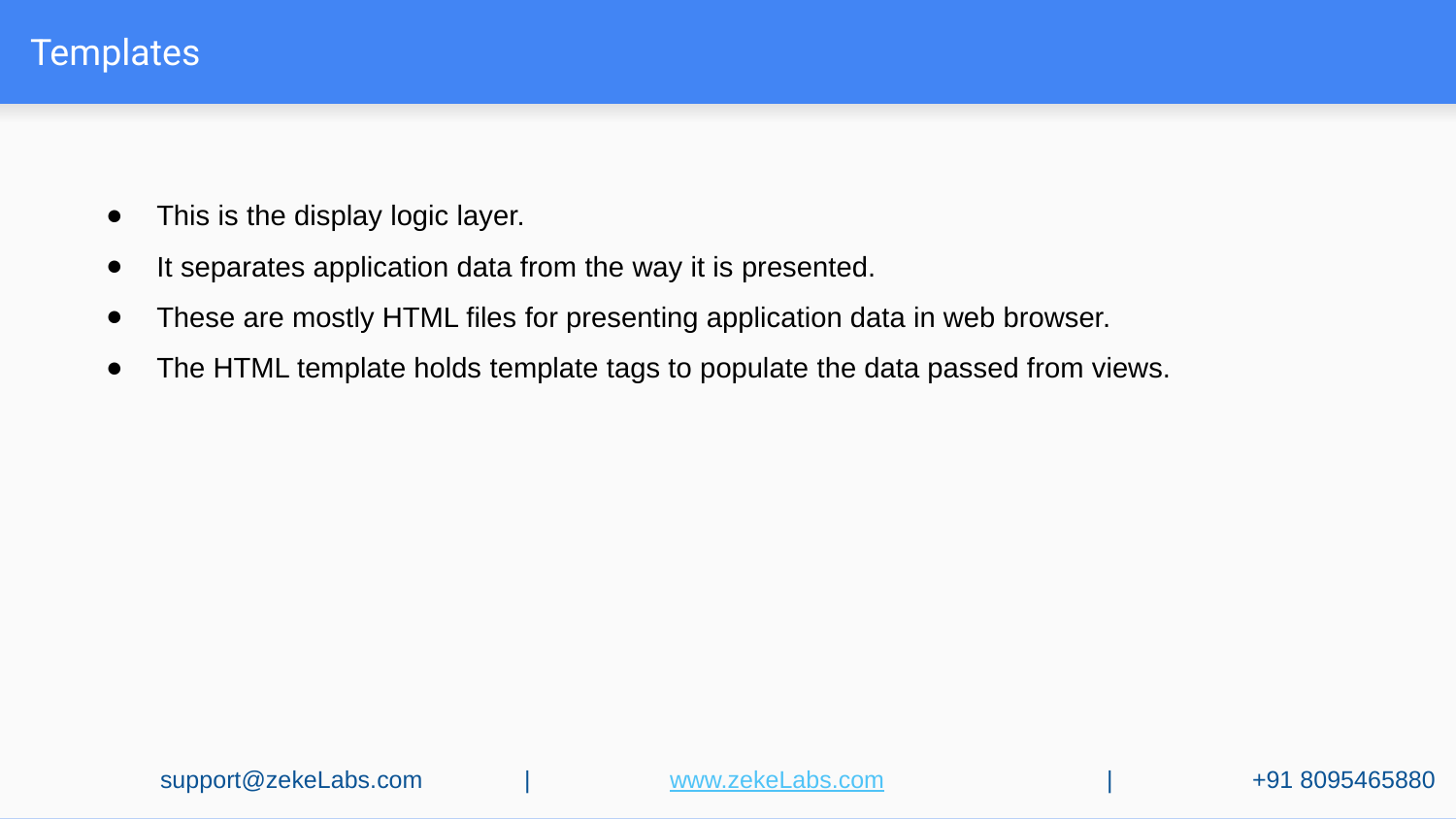

# Templates
This is the display logic layer.
It separates application data from the way it is presented.
These are mostly HTML files for presenting application data in web browser.
The HTML template holds template tags to populate the data passed from views.

support@zekeLabs.com	|	www.zekeLabs.com		|	+91 8095465880